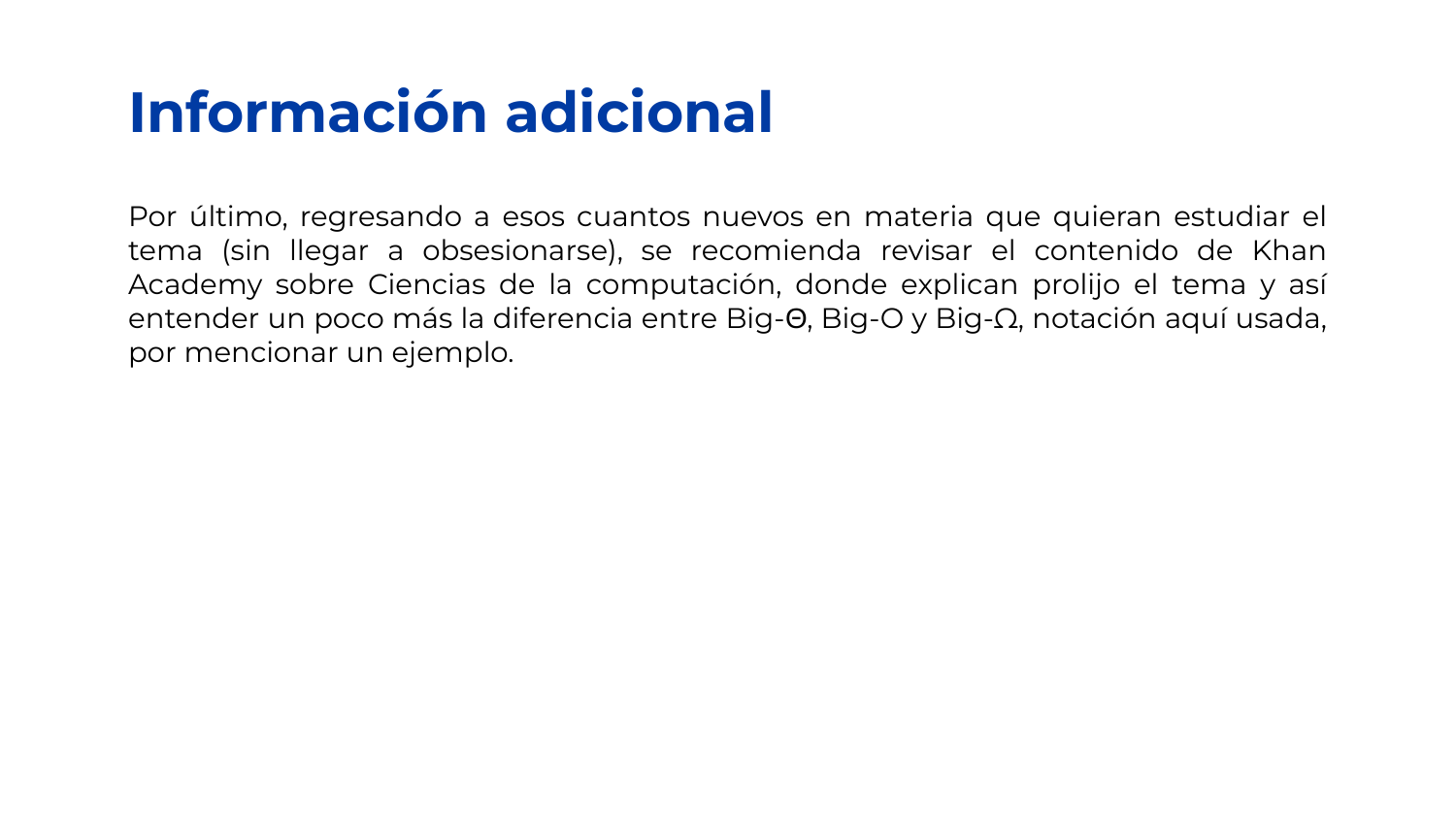

# Información adicional
Por último, regresando a esos cuantos nuevos en materia que quieran estudiar el tema (sin llegar a obsesionarse), se recomienda revisar el contenido de Khan Academy sobre Ciencias de la computación, donde explican prolijo el tema y así entender un poco más la diferencia entre Big-Θ, Big-O y Big-Ω, notación aquí usada, por mencionar un ejemplo.